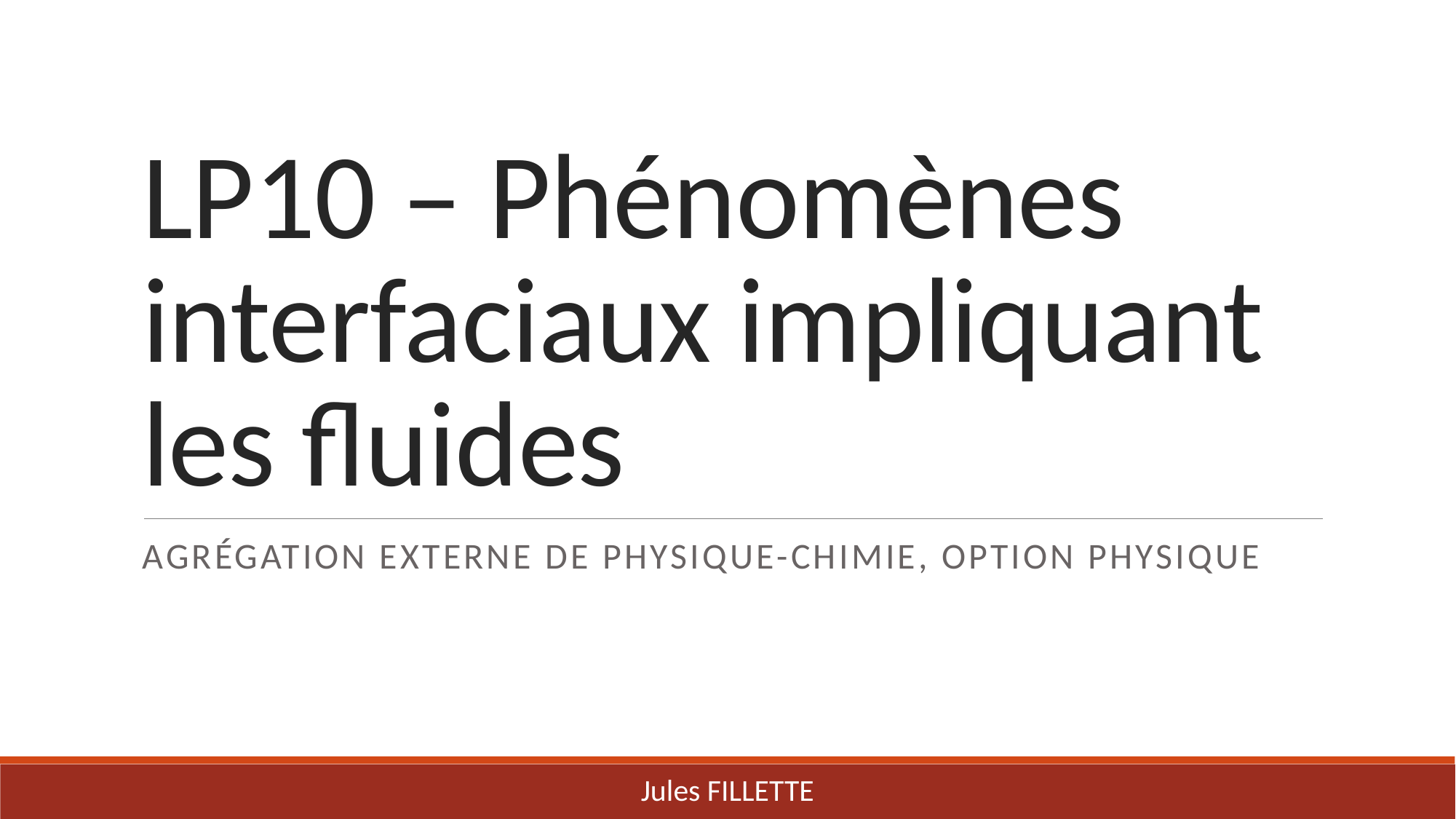

# LP10 – Phénomènes interfaciaux impliquant les fluides
Agrégation externe de Physique-chimie, option Physique
Jules FILLETTE